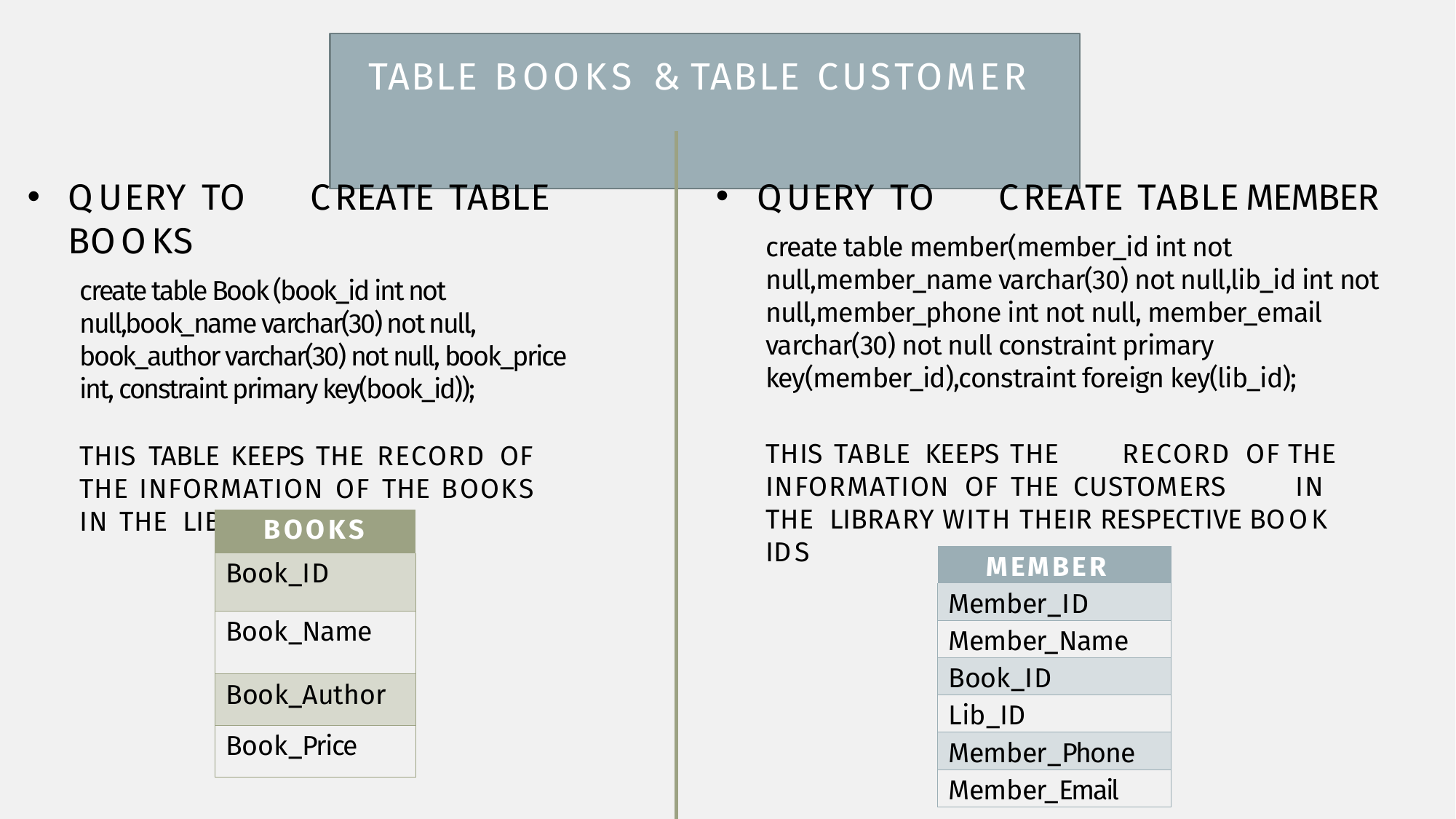

# TABLE BOOKS & TABLE CUSTOMER

QUERY TO	CREATE TABLE MEMBER
create table member(member_id int not null,member_name varchar(30) not null,lib_id int not null,member_phone int not null, member_email varchar(30) not null constraint primary key(member_id),constraint foreign key(lib_id);

THIS TABLE  KEEPS THE	RECORD  OF THE  INFORMATION OF THE CUSTOMERS	IN THE  LIBRARY WITH THEIR RESPECTIVE BOOK IDS
QUERY TO	CREATE TABLE	BOOKS
create table Book (book_id int not null,book_name varchar(30) not null, book_author varchar(30) not null, book_price int, constraint primary key(book_id));

THIS TABLE KEEPS THE RECORD OF  THE INFORMATION OF THE BOOKS  IN THE LIBRARY
| BOOKS |
| --- |
| Book\_ID |
| Book\_Name |
| Book\_Author |
| Book\_Price |
| MEMBER |
| --- |
| Member\_ID |
| Member\_Name |
| Book\_ID |
| Lib\_ID |
| Member\_Phone |
| Member\_Email |